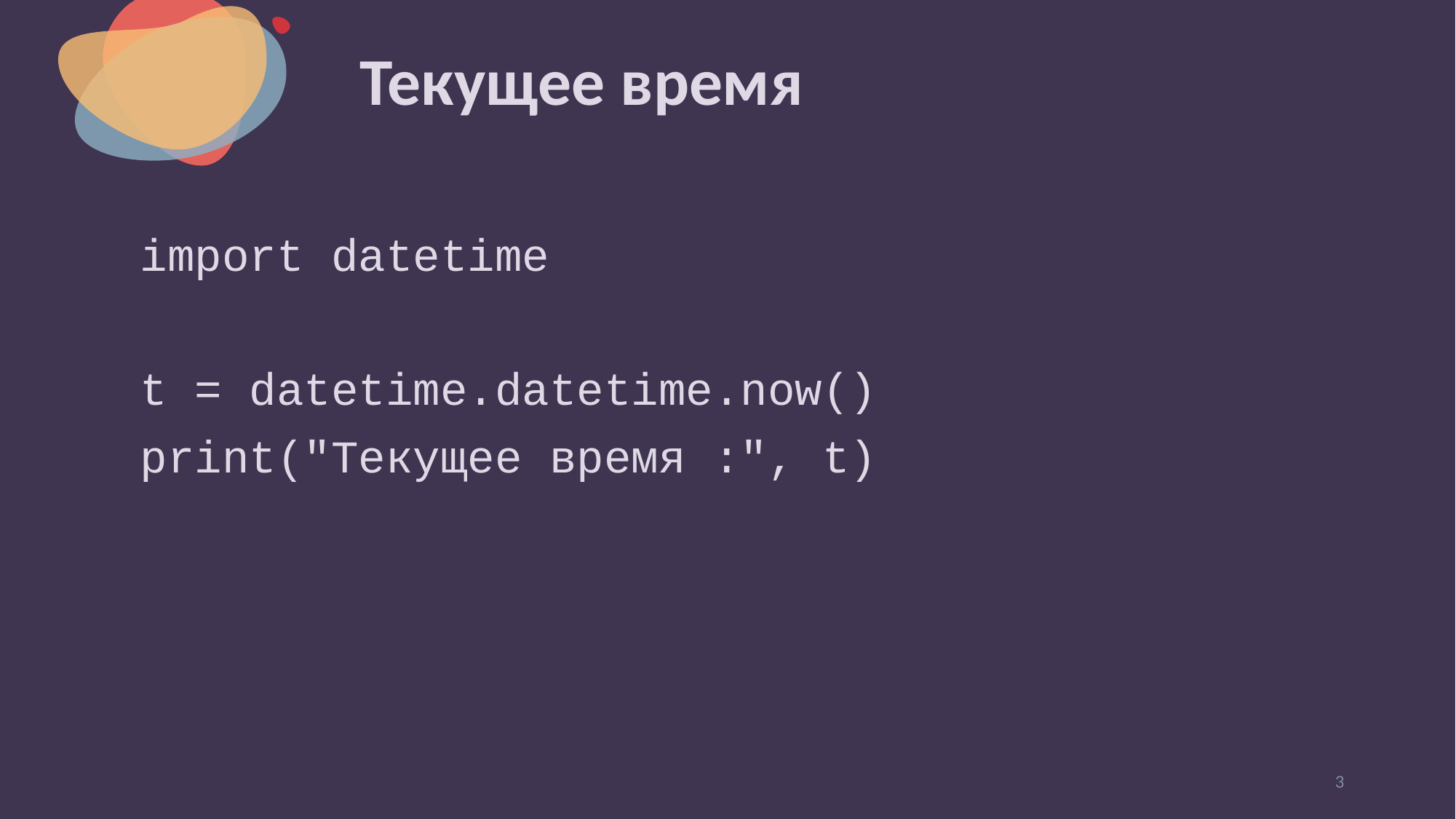

# Текущее время
import datetime

t = datetime.datetime.now()
print("Текущее время :", t)

3